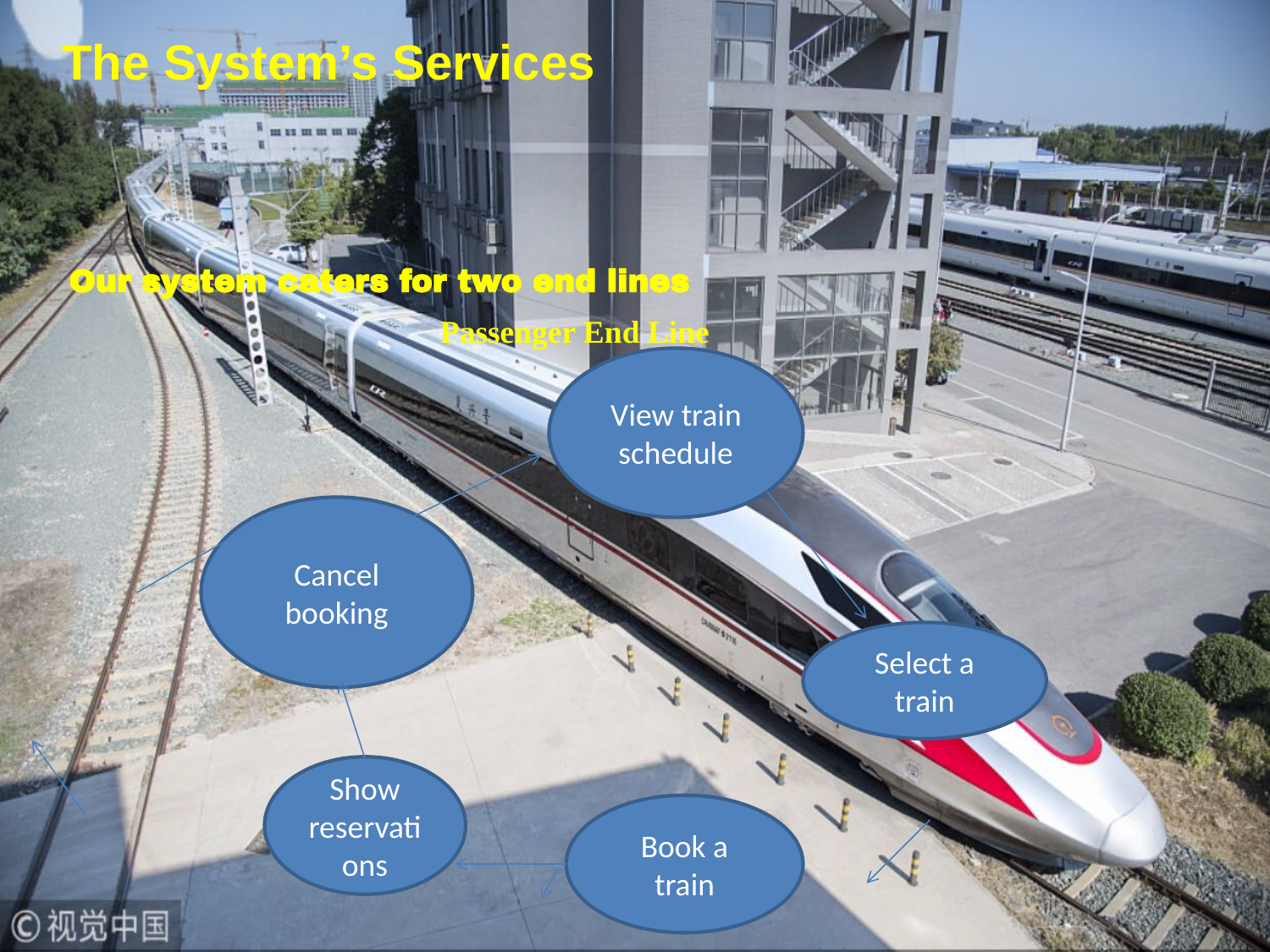

The System’s Services
Our system caters for two end lines
Passenger End Line
View train schedule
Cancel booking
Select a train
Show reservations
Book a train